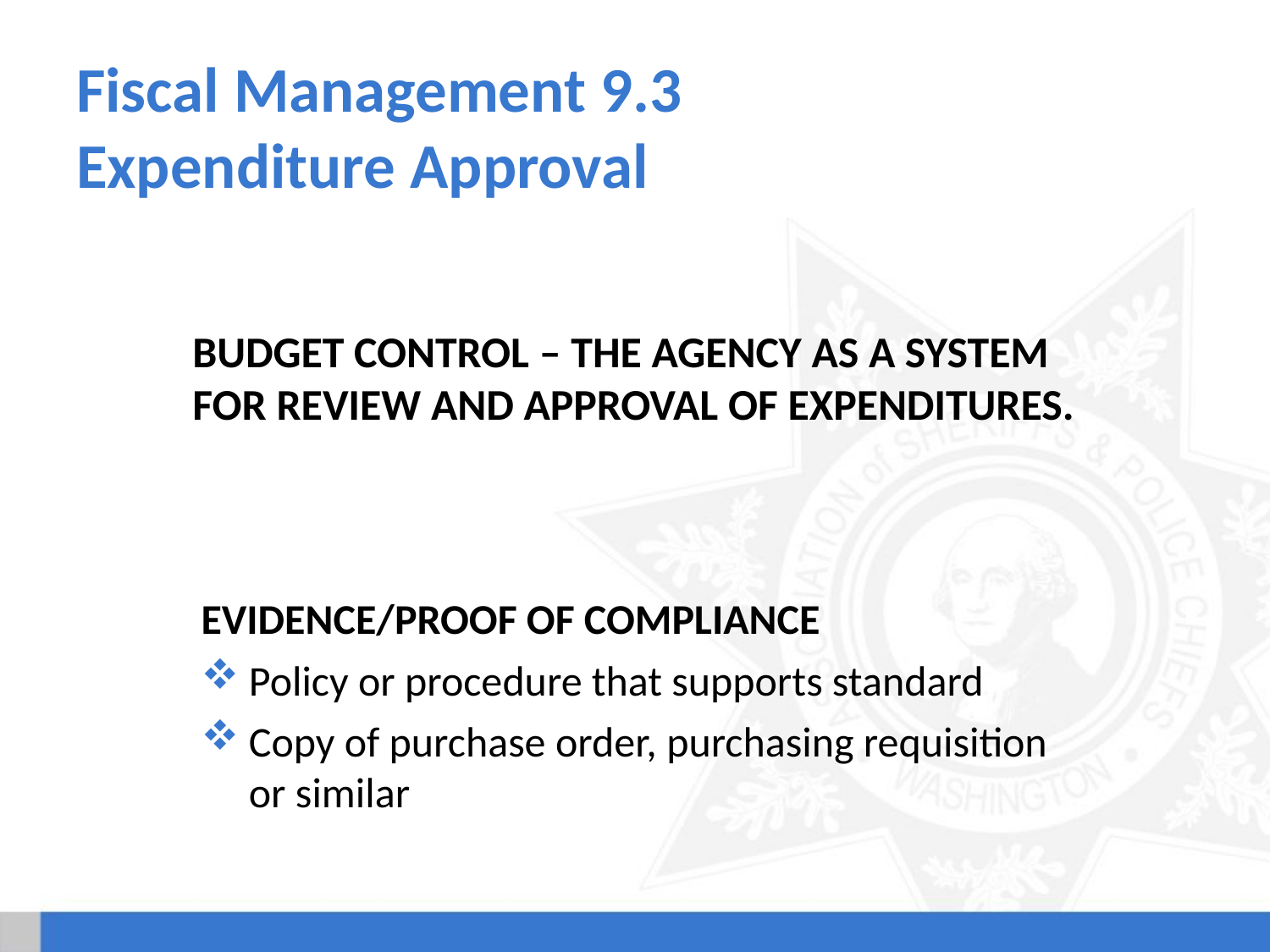

# Fiscal Management 9.3 Expenditure Approval
Budget Control – The agency as a system
for review and approval of expenditures.

Evidence/Proof of Compliance
Policy or procedure that supports standard
Copy of purchase order, purchasing requisition or similar